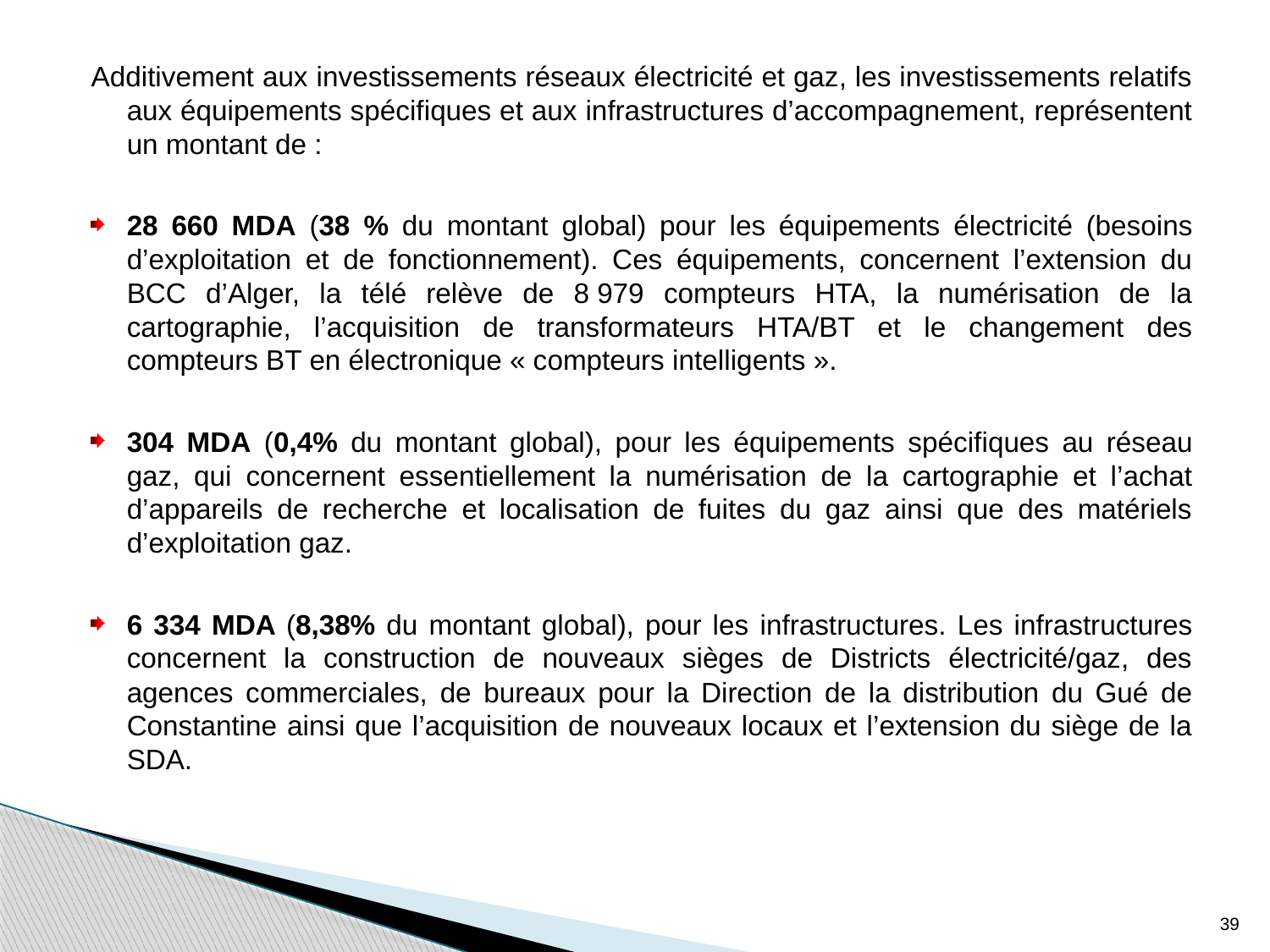

Additivement aux investissements réseaux électricité et gaz, les investissements relatifs aux équipements spécifiques et aux infrastructures d’accompagnement, représentent un montant de :

28 660 MDA (38 % du montant global) pour les équipements électricité (besoins d’exploitation et de fonctionnement). Ces équipements, concernent l’extension du BCC d’Alger, la télé relève de 8 979 compteurs HTA, la numérisation de la cartographie, l’acquisition de transformateurs HTA/BT et le changement des compteurs BT en électronique « compteurs intelligents ».

304 MDA (0,4% du montant global), pour les équipements spécifiques au réseau gaz, qui concernent essentiellement la numérisation de la cartographie et l’achat d’appareils de recherche et localisation de fuites du gaz ainsi que des matériels d’exploitation gaz.

6 334 MDA (8,38% du montant global), pour les infrastructures. Les infrastructures concernent la construction de nouveaux sièges de Districts électricité/gaz, des agences commerciales, de bureaux pour la Direction de la distribution du Gué de Constantine ainsi que l’acquisition de nouveaux locaux et l’extension du siège de la SDA.

39